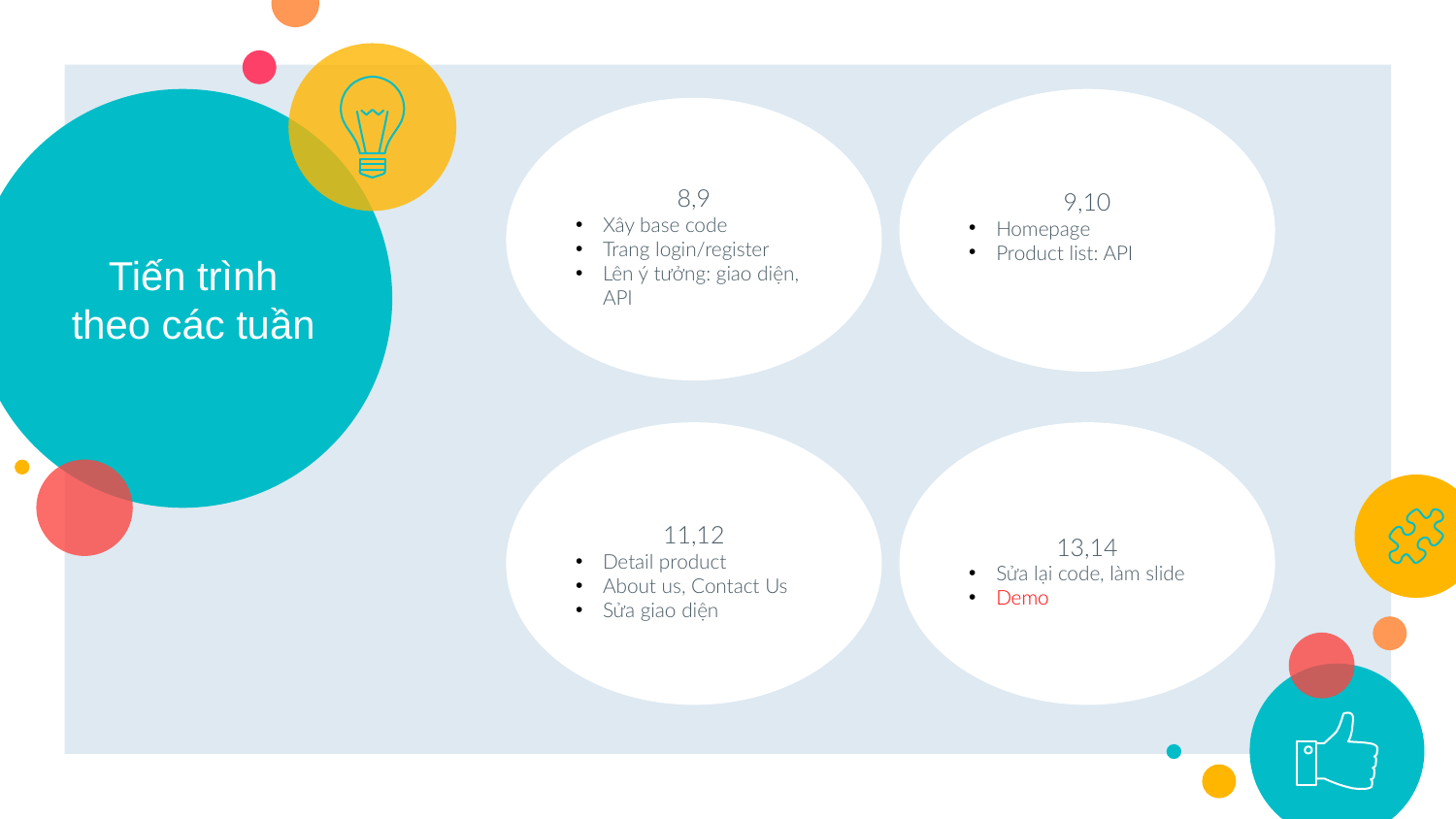

# Tiến trình theo các tuần
9,10
Homepage
Product list: API

8,9
Xây base code
Trang login/register
Lên ý tưởng: giao diện, API
11,12
Detail product
About us, Contact Us
Sửa giao diện
13,14
Sửa lại code, làm slide
Demo